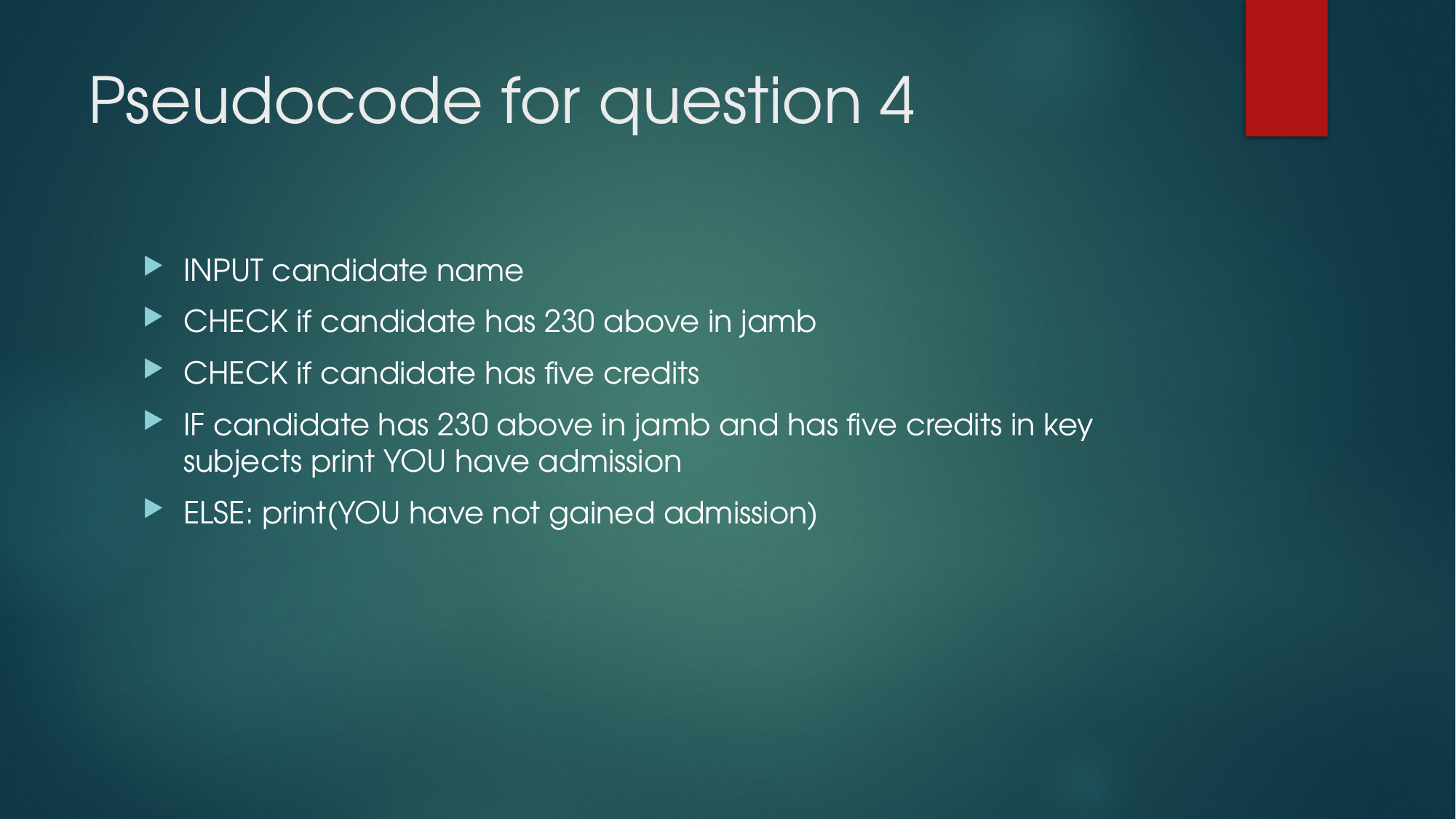

# Pseudocode for question 4
INPUT candidate name
CHECK if candidate has 230 above in jamb
CHECK if candidate has five credits
IF candidate has 230 above in jamb and has five credits in key subjects print YOU have admission
ELSE: print(YOU have not gained admission)